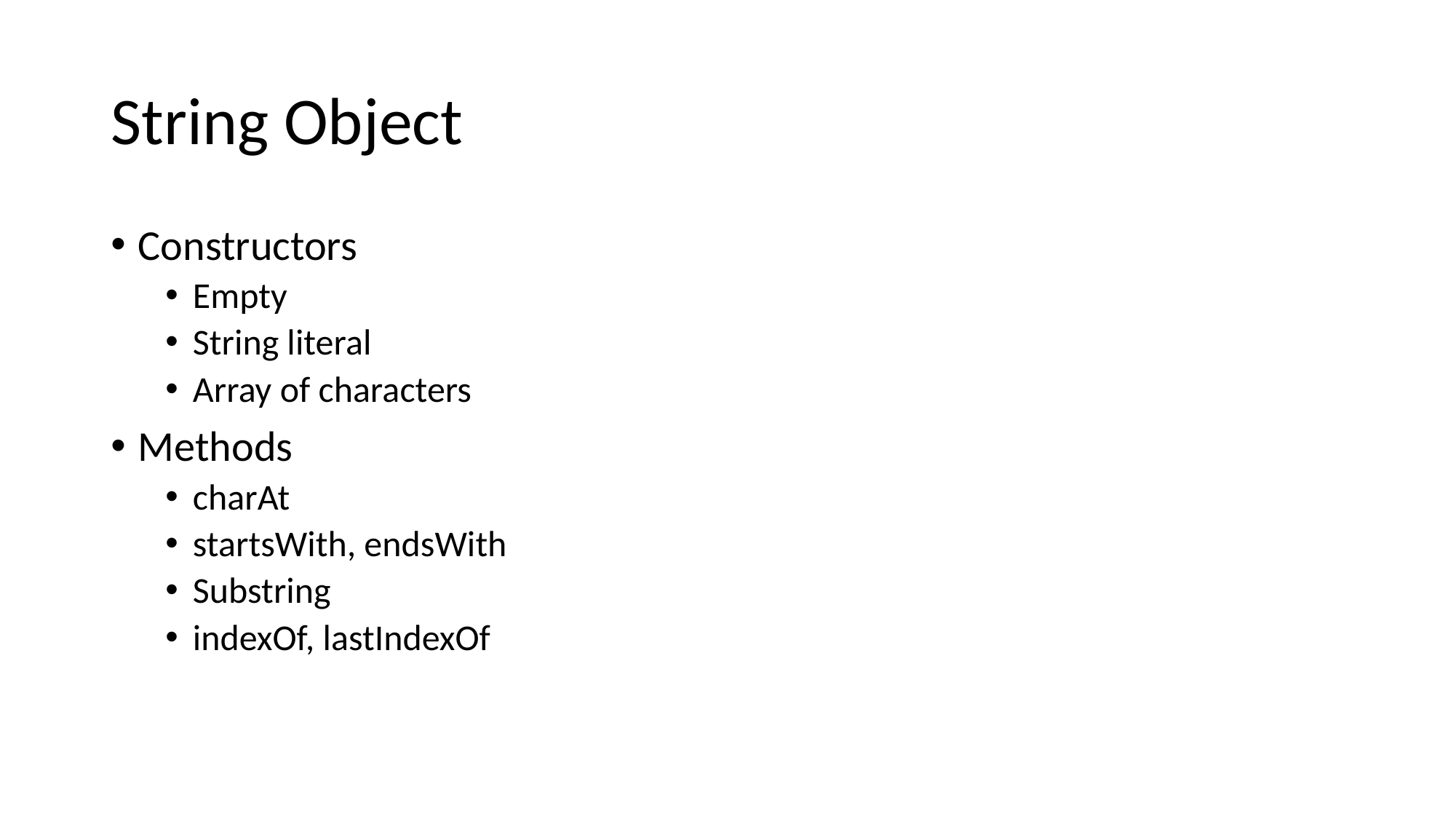

# String Object
Constructors
Empty
String literal
Array of characters
Methods
charAt
startsWith, endsWith
Substring
indexOf, lastIndexOf